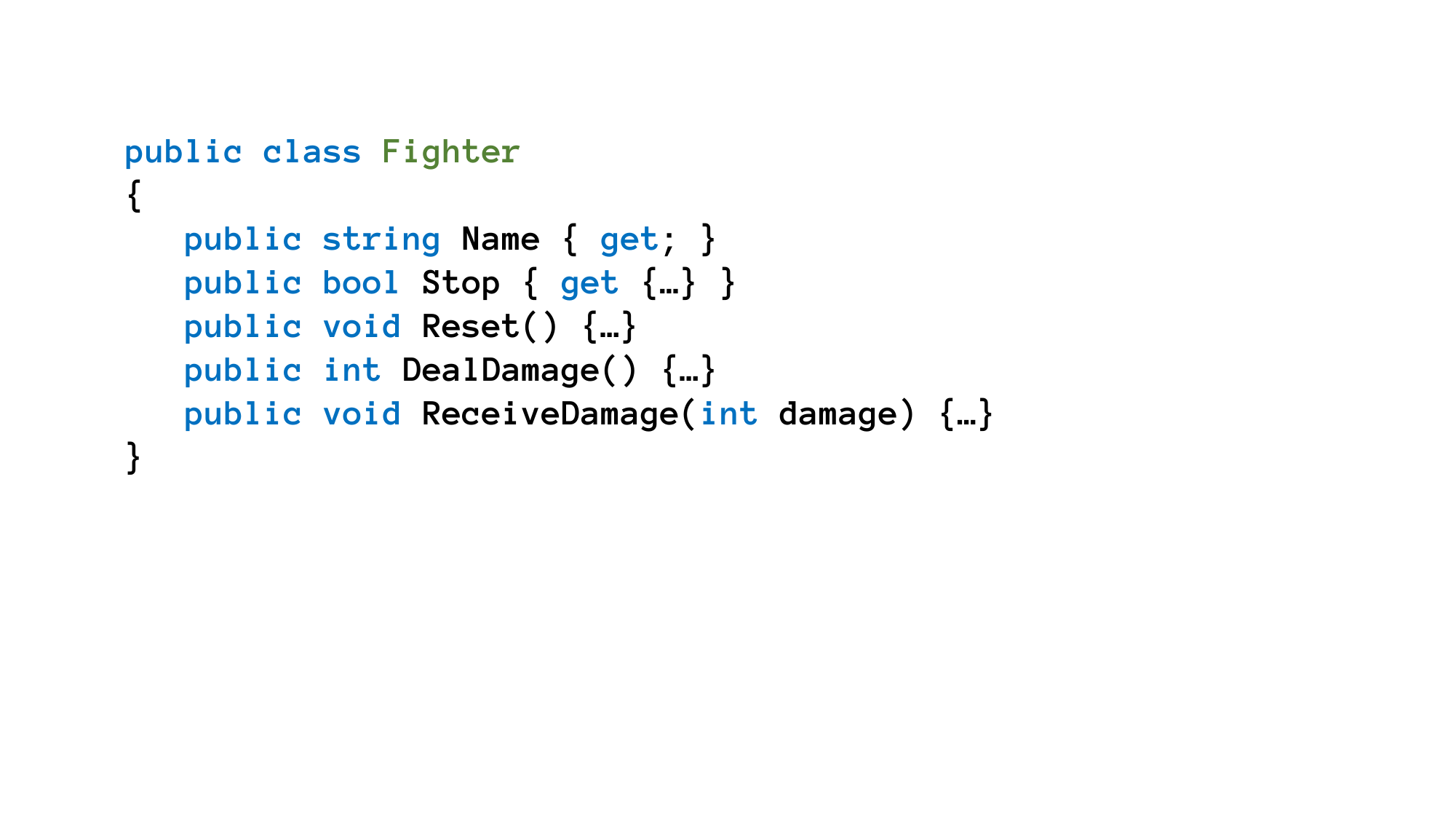

public class Fighter
{
   public string Name { get; }
   public bool Stop { get {…} }
   public void Reset() {…}
   public int DealDamage() {…}
   public void ReceiveDamage(int damage) {…}
}